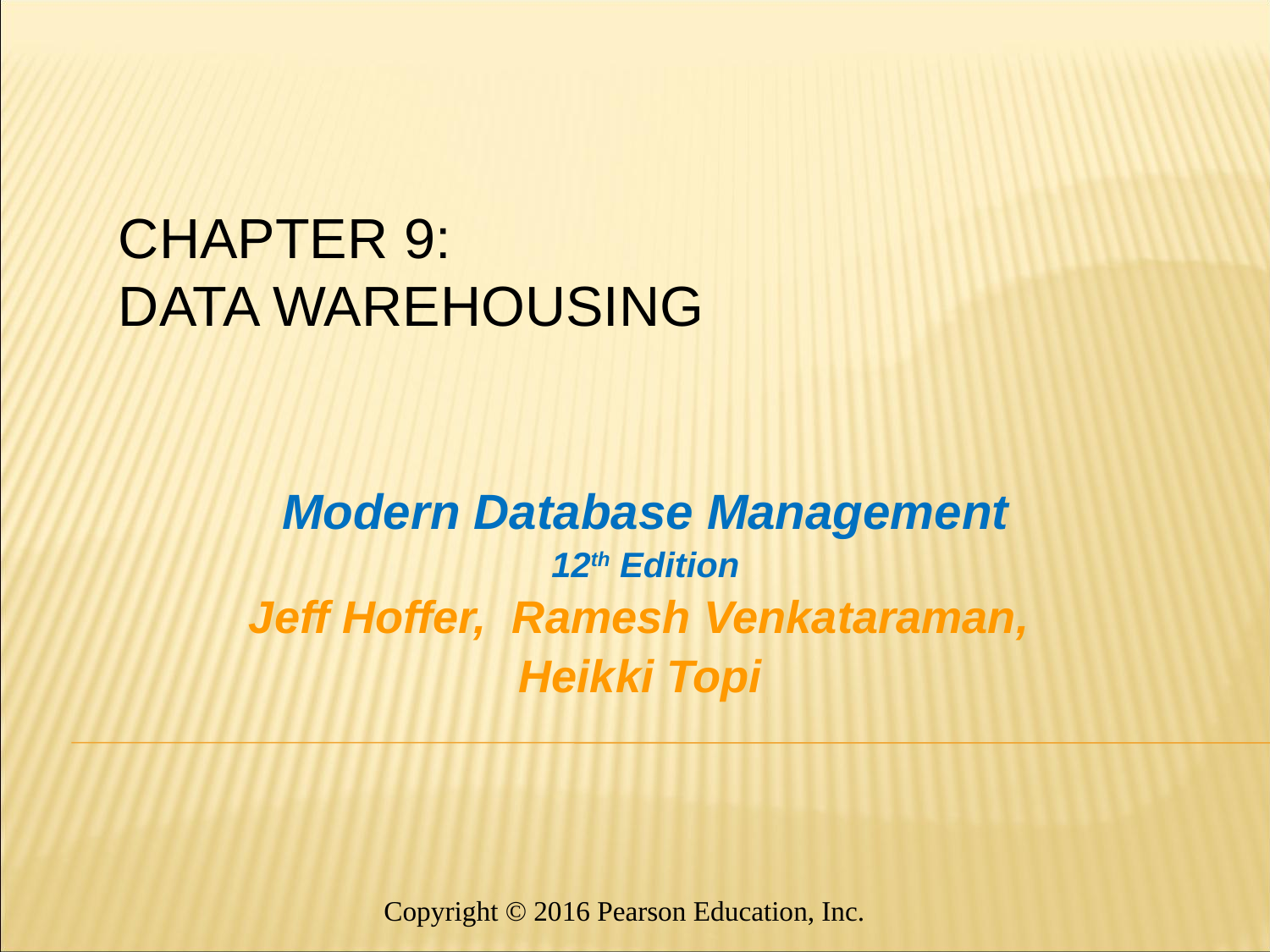

# Chapter 9: data warehousing
Modern Database Management
12th Edition
Jeff Hoffer,  Ramesh Venkataraman,
Heikki Topi